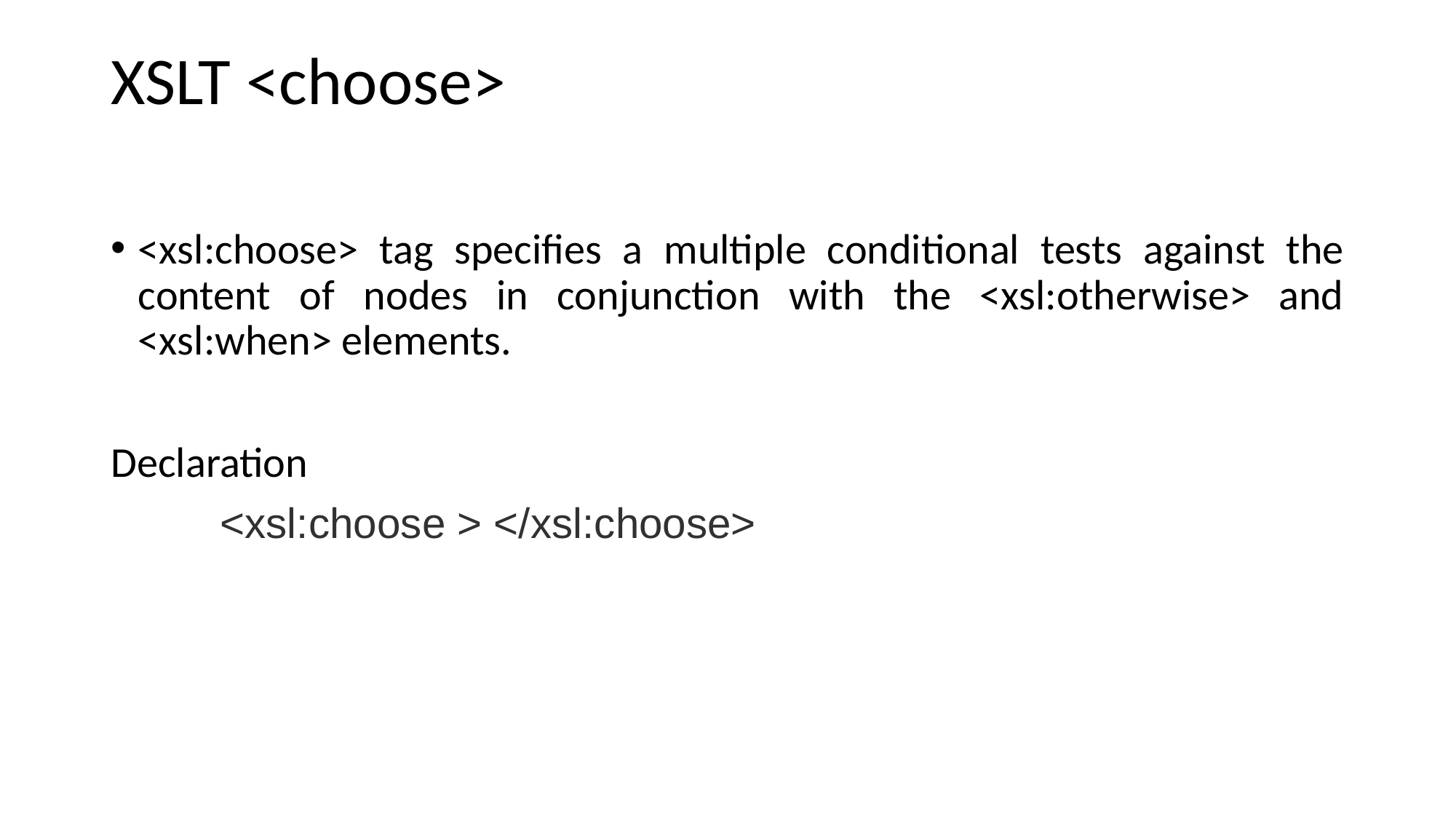

# XSLT <choose>
<xsl:choose> tag specifies a multiple conditional tests against the content of nodes in conjunction with the <xsl:otherwise> and <xsl:when> elements.

Declaration
	<xsl:choose > </xsl:choose>